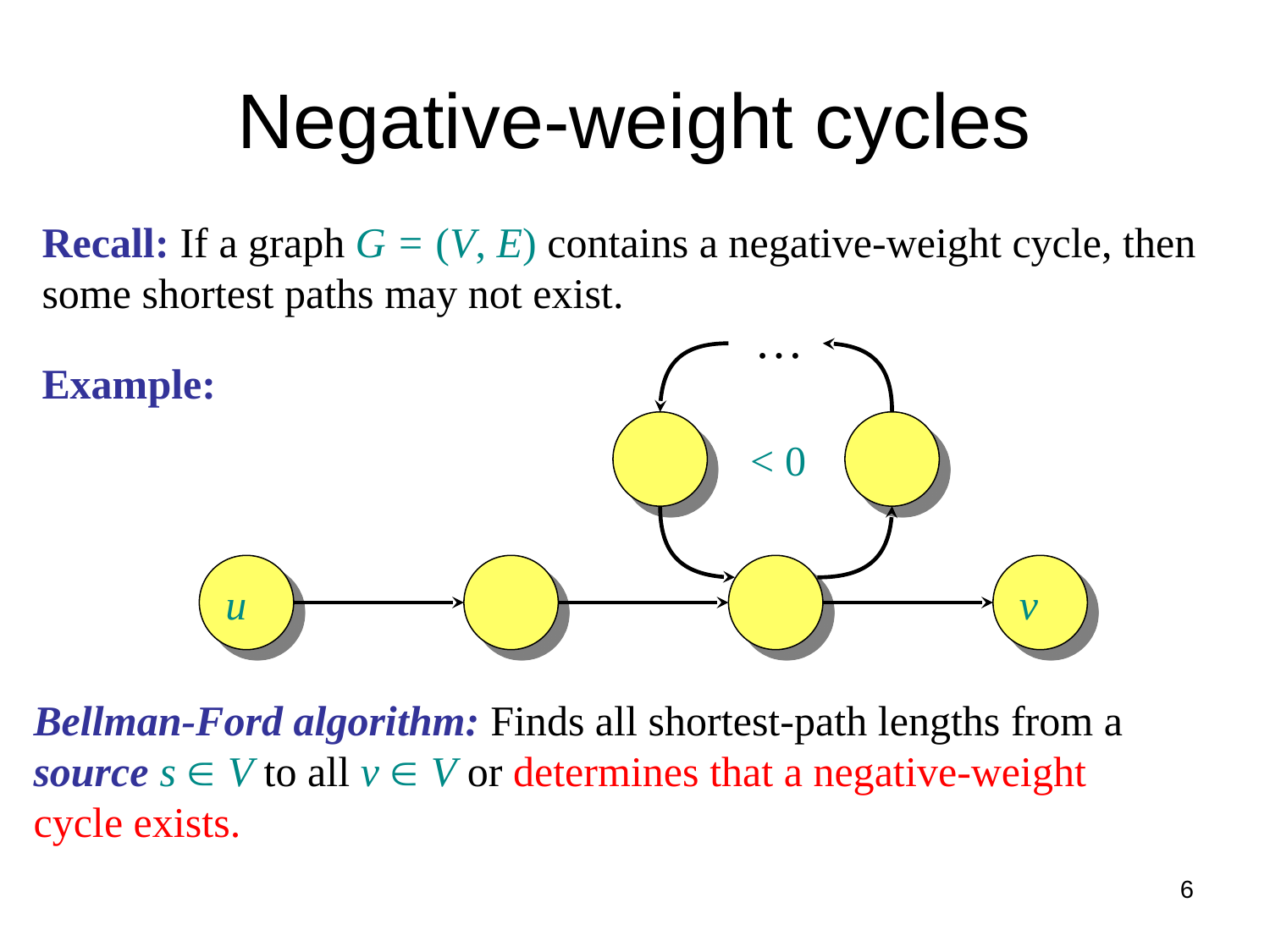

# Negative-weight cycles
Recall: If a graph G = (V, E) contains a negative-weight cycle, then some shortest paths may not exist.
…
Example:

< 0

u

v
Bellman-Ford algorithm: Finds all shortest-path lengths from a source s ∈ V to all v ∈ V or determines that a negative-weight cycle exists.
6